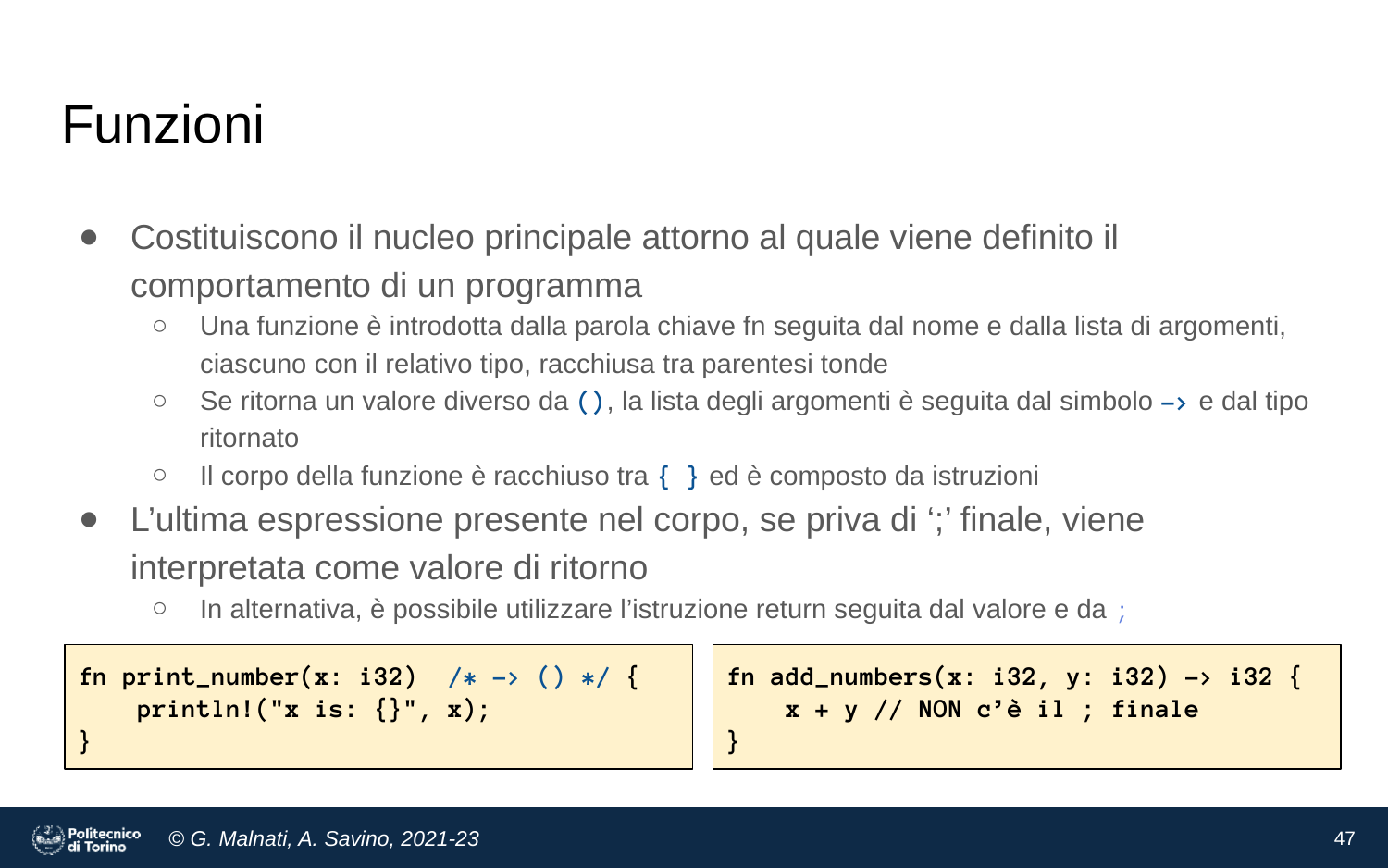

# Funzioni
Costituiscono il nucleo principale attorno al quale viene definito il comportamento di un programma
Una funzione è introdotta dalla parola chiave fn seguita dal nome e dalla lista di argomenti, ciascuno con il relativo tipo, racchiusa tra parentesi tonde
Se ritorna un valore diverso da (), la lista degli argomenti è seguita dal simbolo -> e dal tipo ritornato
Il corpo della funzione è racchiuso tra { } ed è composto da istruzioni
L’ultima espressione presente nel corpo, se priva di ‘;’ finale, viene interpretata come valore di ritorno
In alternativa, è possibile utilizzare l’istruzione return seguita dal valore e da ;
fn print_number(x: i32)  /* -> () */ {
    println!("x is: {}", x);
}
fn add_numbers(x: i32, y: i32) -> i32 {
    x + y // NON c’è il ; finale
}
47